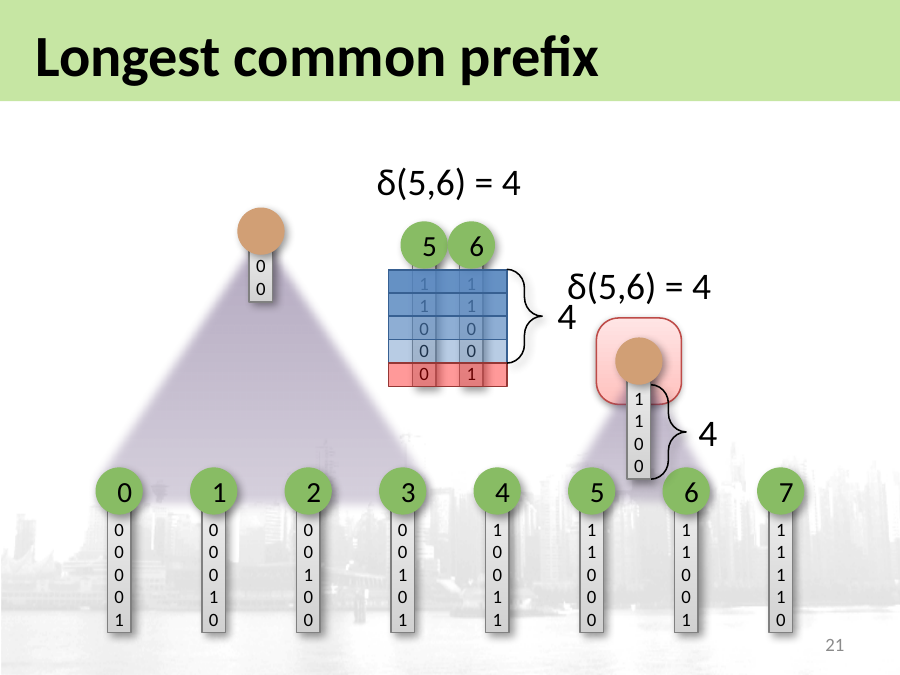

# Longest common prefix
δ(5,6) = 4

5
11000
6
11001
00
δ(5,6) = 4

4

1100

4
0
00001
1
00010
2
00100
3
00101
4
10011
5
11000
6
11001
7
11110
21